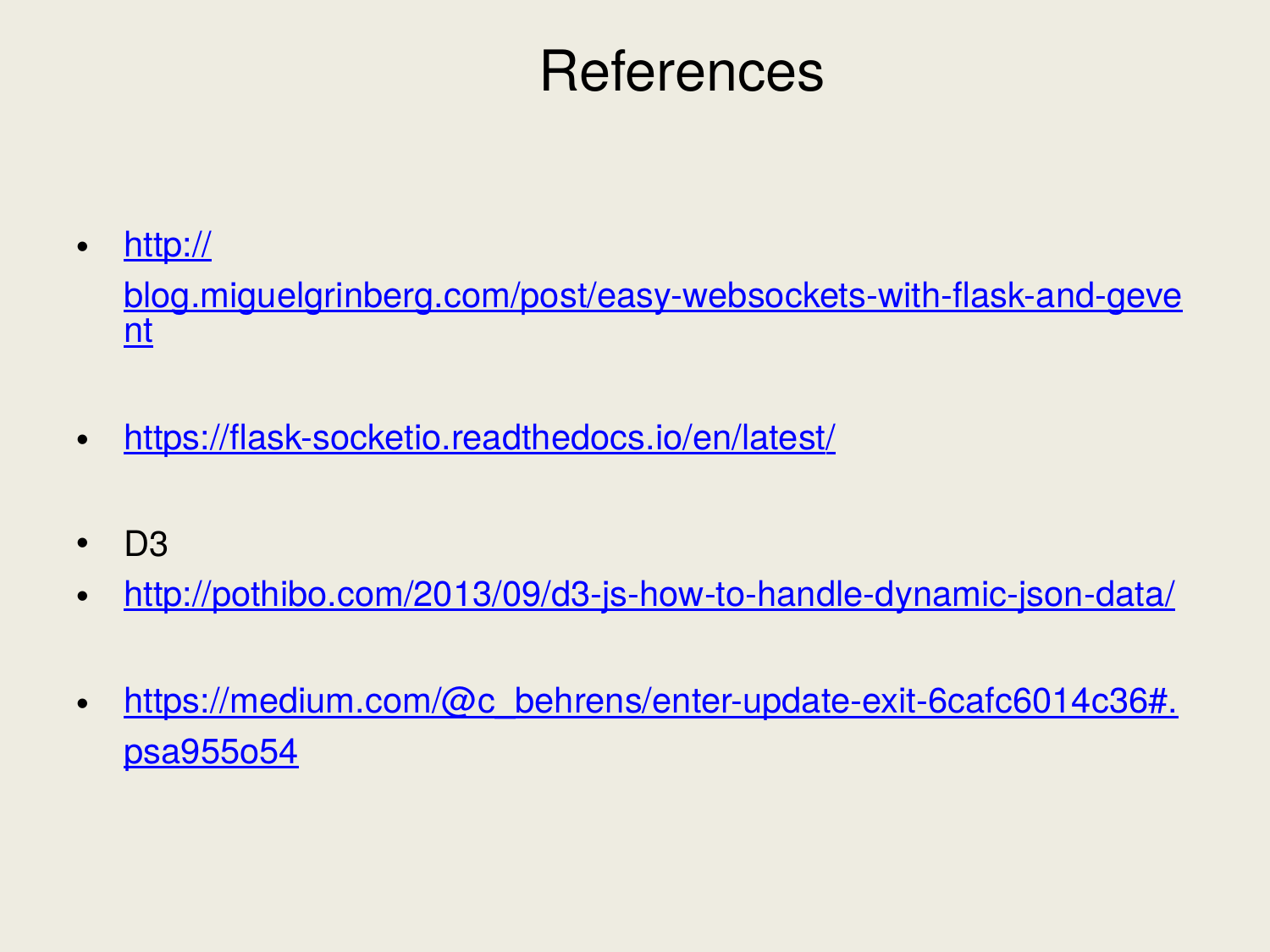

# References

http://blog.miguelgrinberg.com/post/easy-websockets-with-flask-and-gevent

https://flask-socketio.readthedocs.io/en/latest/

D3
http://pothibo.com/2013/09/d3-js-how-to-handle-dynamic-json-data/

https://medium.com/@c_behrens/enter-update-exit-6cafc6014c36#.psa955o54